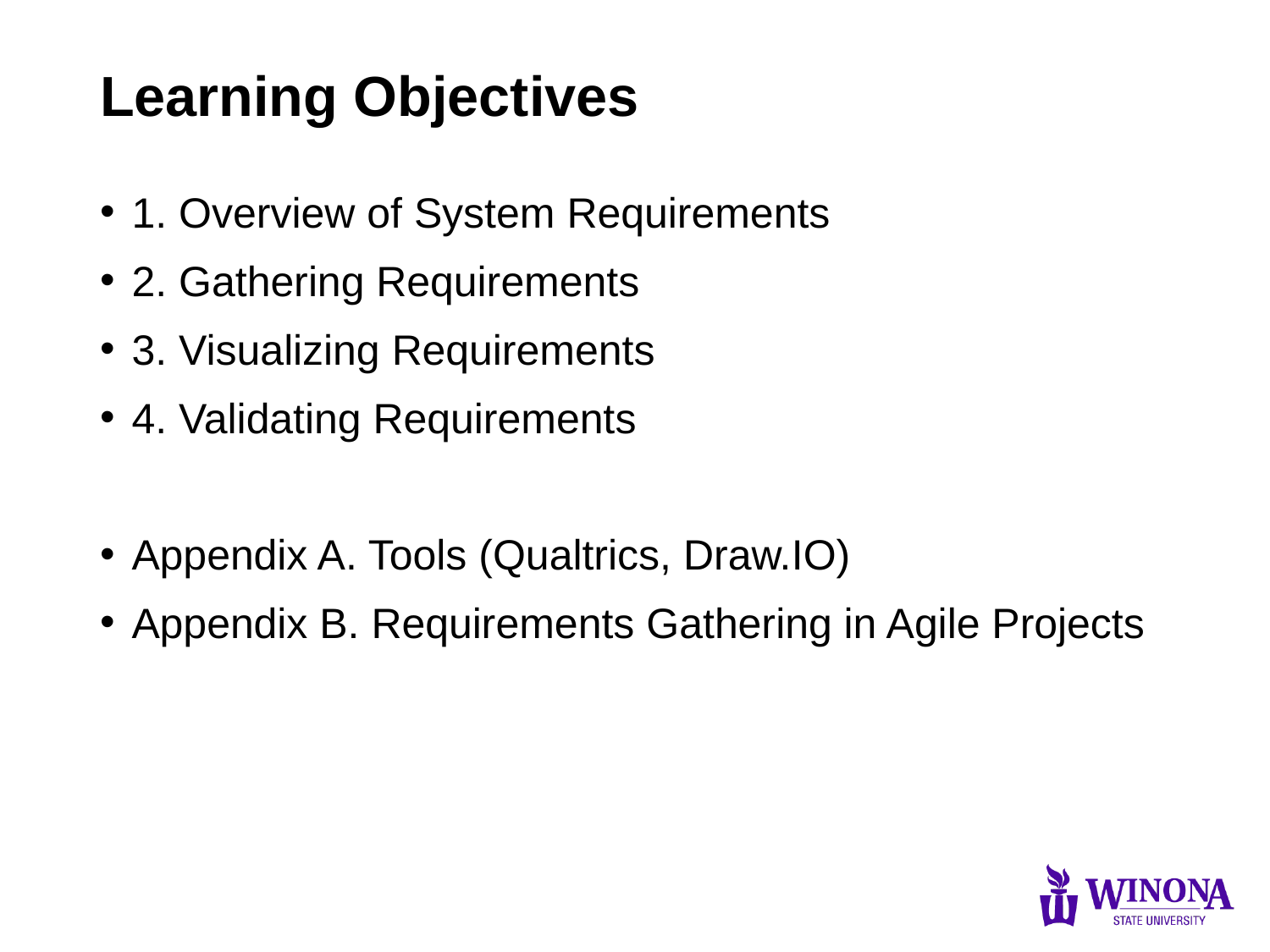

# Learning Objectives
1. Overview of System Requirements
2. Gathering Requirements
3. Visualizing Requirements
4. Validating Requirements

Appendix A. Tools (Qualtrics, Draw.IO)
Appendix B. Requirements Gathering in Agile Projects